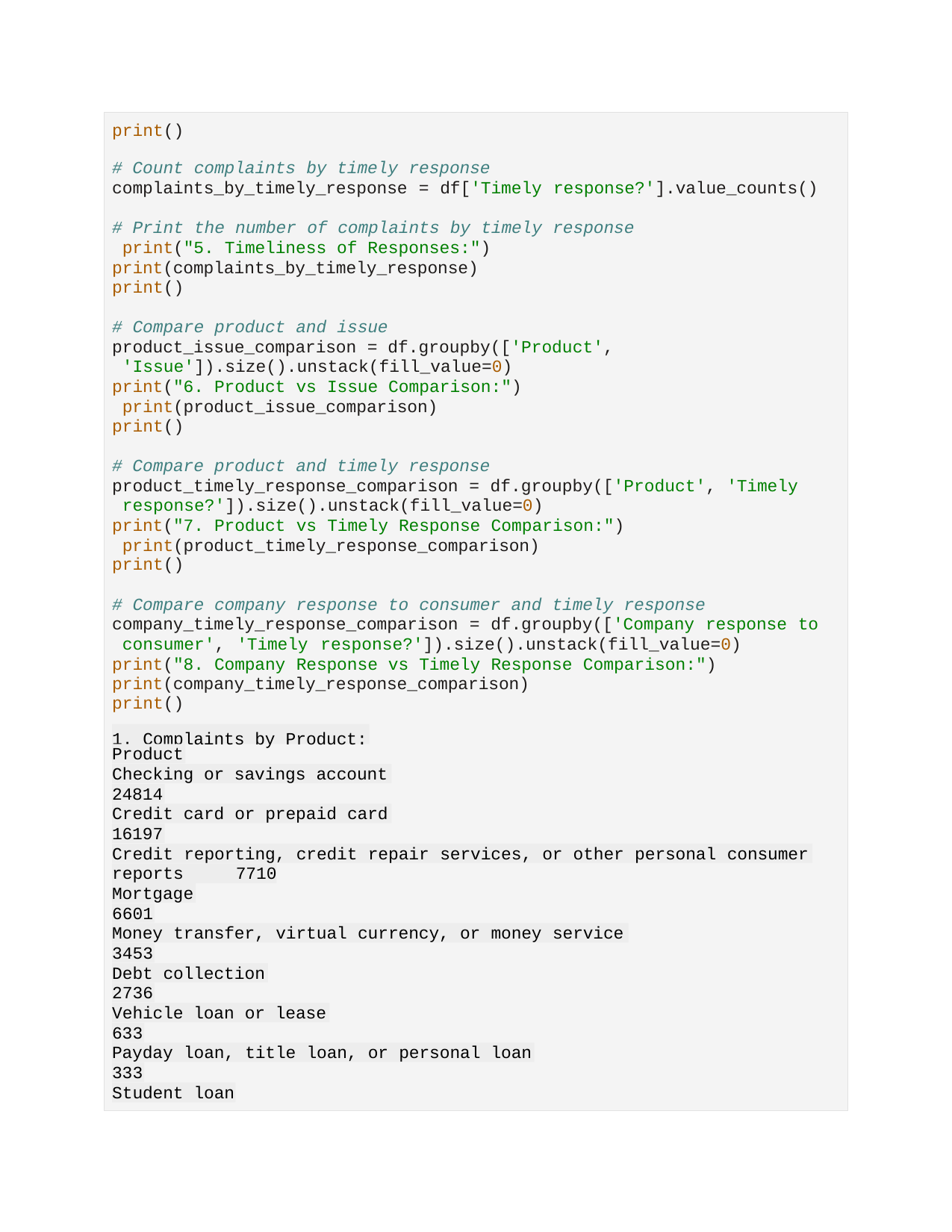

print()
# Count complaints by timely response
complaints_by_timely_response = df['Timely response?'].value_counts()

# Print the number of complaints by timely response  print("5. Timeliness of Responses:")  print(complaints_by_timely_response)
print()

# Compare product and issue  product_issue_comparison = df.groupby(['Product',  'Issue']).size().unstack(fill_value=0)
print("6. Product vs Issue Comparison:")  print(product_issue_comparison)
print()

# Compare product and timely response  product_timely_response_comparison = df.groupby(['Product', 'Timely  response?']).size().unstack(fill_value=0)
print("7. Product vs Timely Response Comparison:")  print(product_timely_response_comparison)
print()

# Compare company response to consumer and timely response  company_timely_response_comparison = df.groupby(['Company response to  consumer', 'Timely response?']).size().unstack(fill_value=0)  print("8. Company Response vs Timely Response Comparison:")  print(company_timely_response_comparison)
print()
1. Complaints by Product:
Product
Checking or savings account
24814
Credit card or prepaid card
16197
Credit reporting, credit repair services, or other personal consumer
reports	7710

Mortgage
6601
Money transfer, virtual currency, or money service
3453
Debt collection
2736
Vehicle loan or lease
633
Payday loan, title loan, or personal loan
333
Student loan